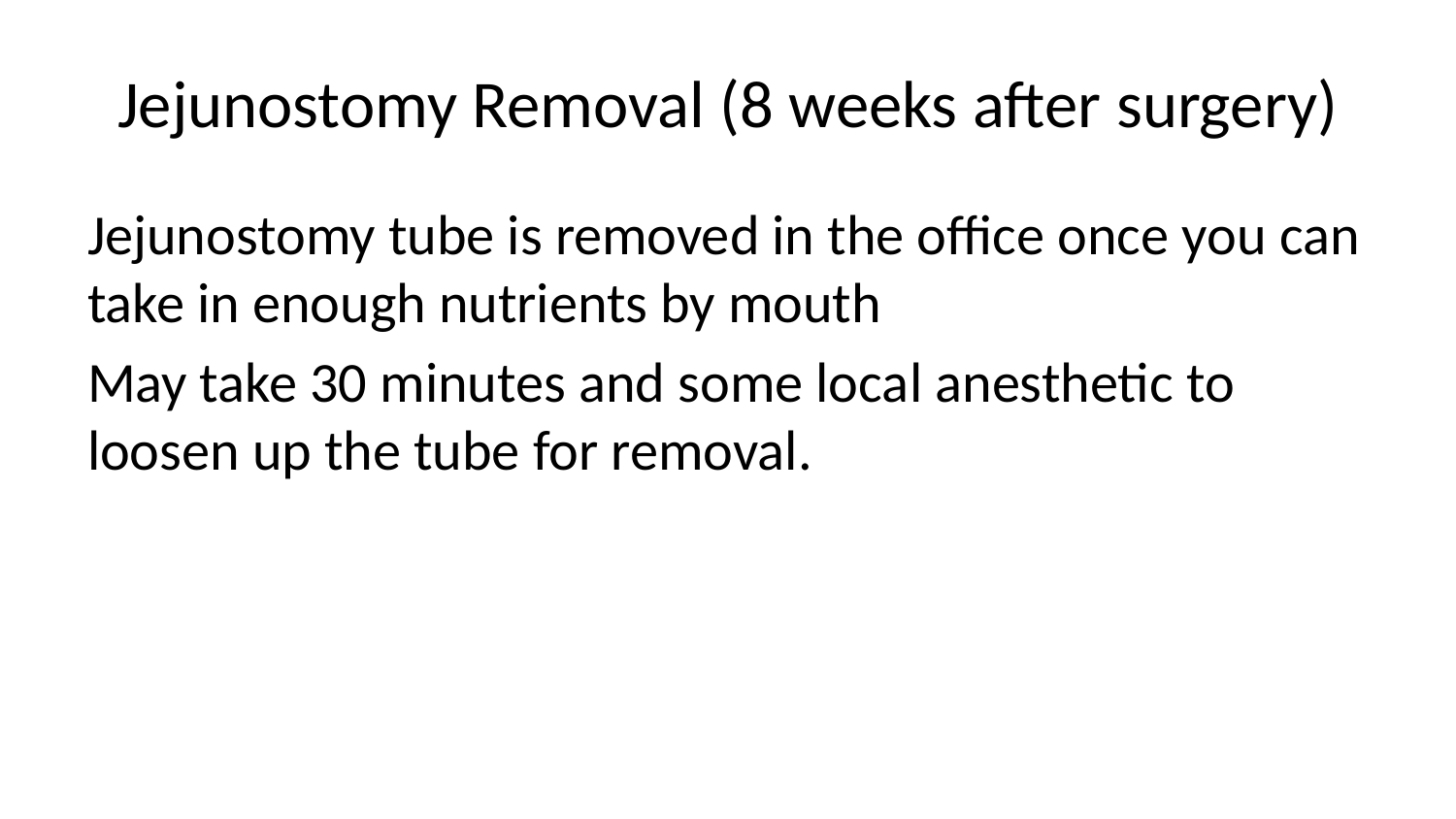

# Jejunostomy Removal (8 weeks after surgery)
Jejunostomy tube is removed in the office once you can take in enough nutrients by mouth
May take 30 minutes and some local anesthetic to loosen up the tube for removal.